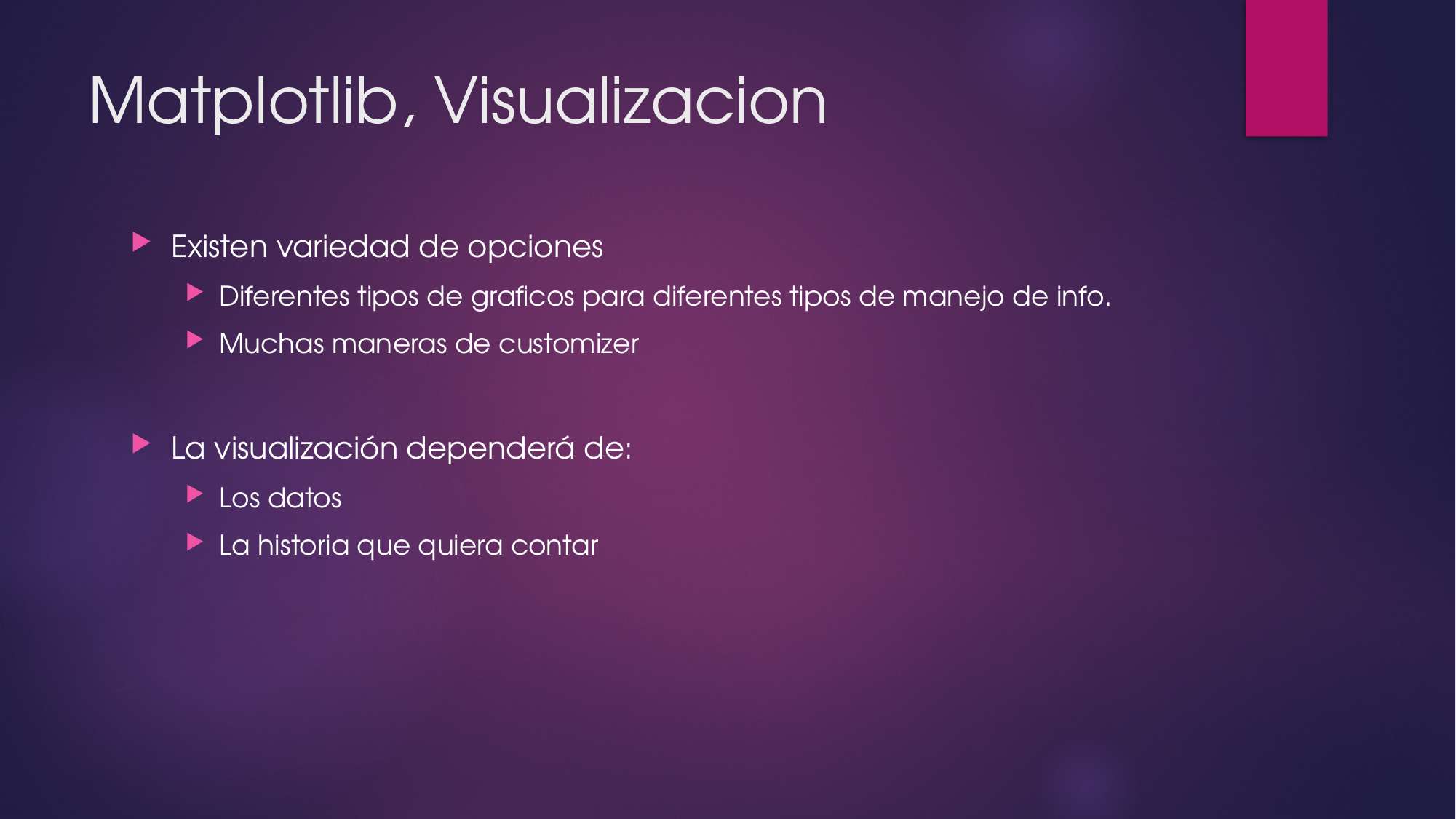

# Matplotlib, Visualizacion
Existen variedad de opciones
Diferentes tipos de graficos para diferentes tipos de manejo de info.
Muchas maneras de customizer

La visualización dependerá de:
Los datos
La historia que quiera contar